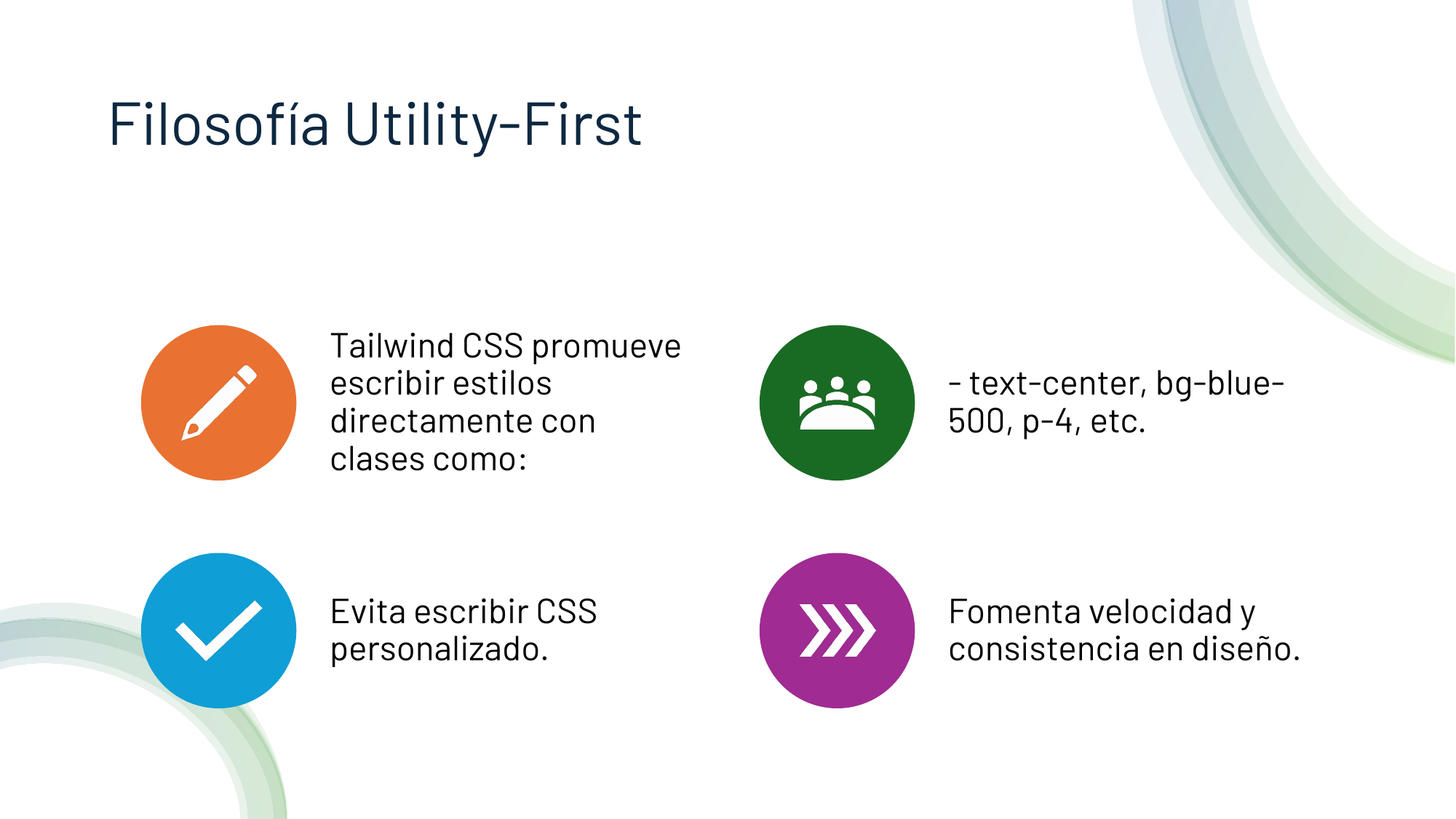

# Filosofía Utility-First
Tailwind CSS promueve escribir estilos directamente con clases como:
- text-center, bg-blue-500, p-4, etc.
Evita escribir CSS personalizado.
Fomenta velocidad y consistencia en diseño.